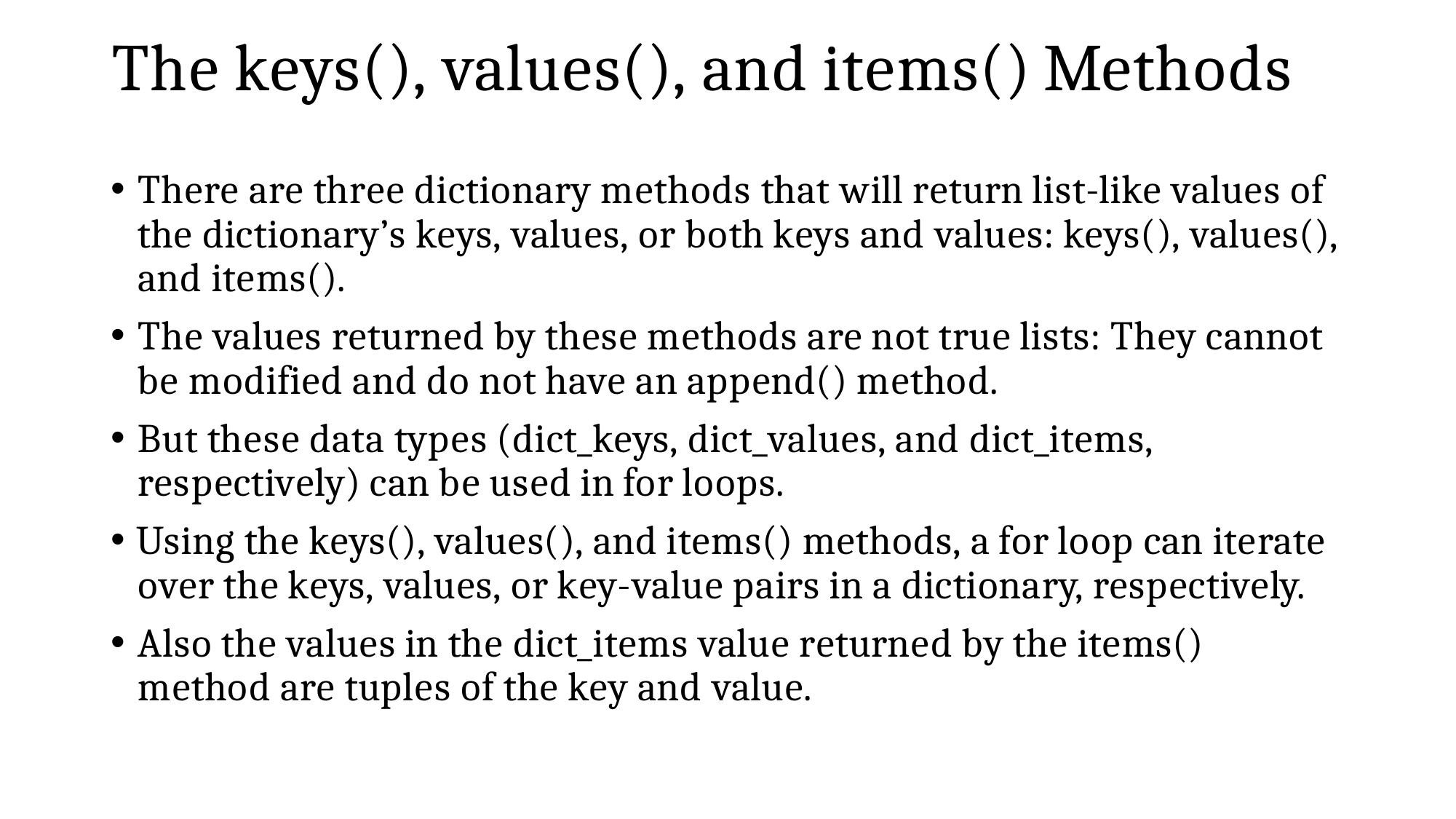

# The keys(), values(), and items() Methods
There are three dictionary methods that will return list-like values of the dictionary’s keys, values, or both keys and values: keys(), values(), and items().
The values returned by these methods are not true lists: They cannot be modified and do not have an append() method.
But these data types (dict_keys, dict_values, and dict_items, respectively) can be used in for loops.
Using the keys(), values(), and items() methods, a for loop can iterate over the keys, values, or key-value pairs in a dictionary, respectively.
Also the values in the dict_items value returned by the items() method are tuples of the key and value.